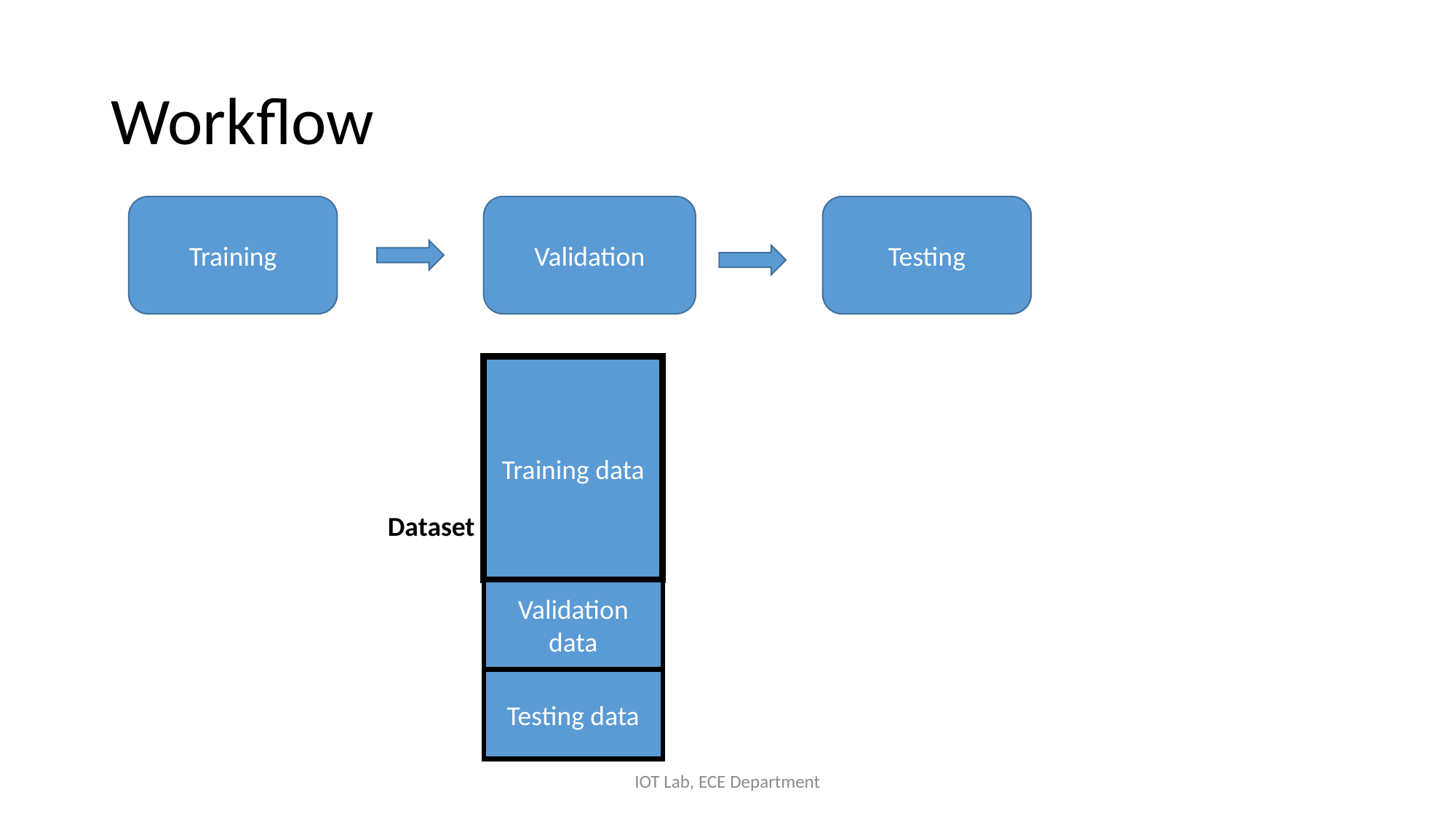

# Workflow
Training
Validation
Testing

Training data
Dataset
Validation data
Testing data
IOT Lab, ECE Department